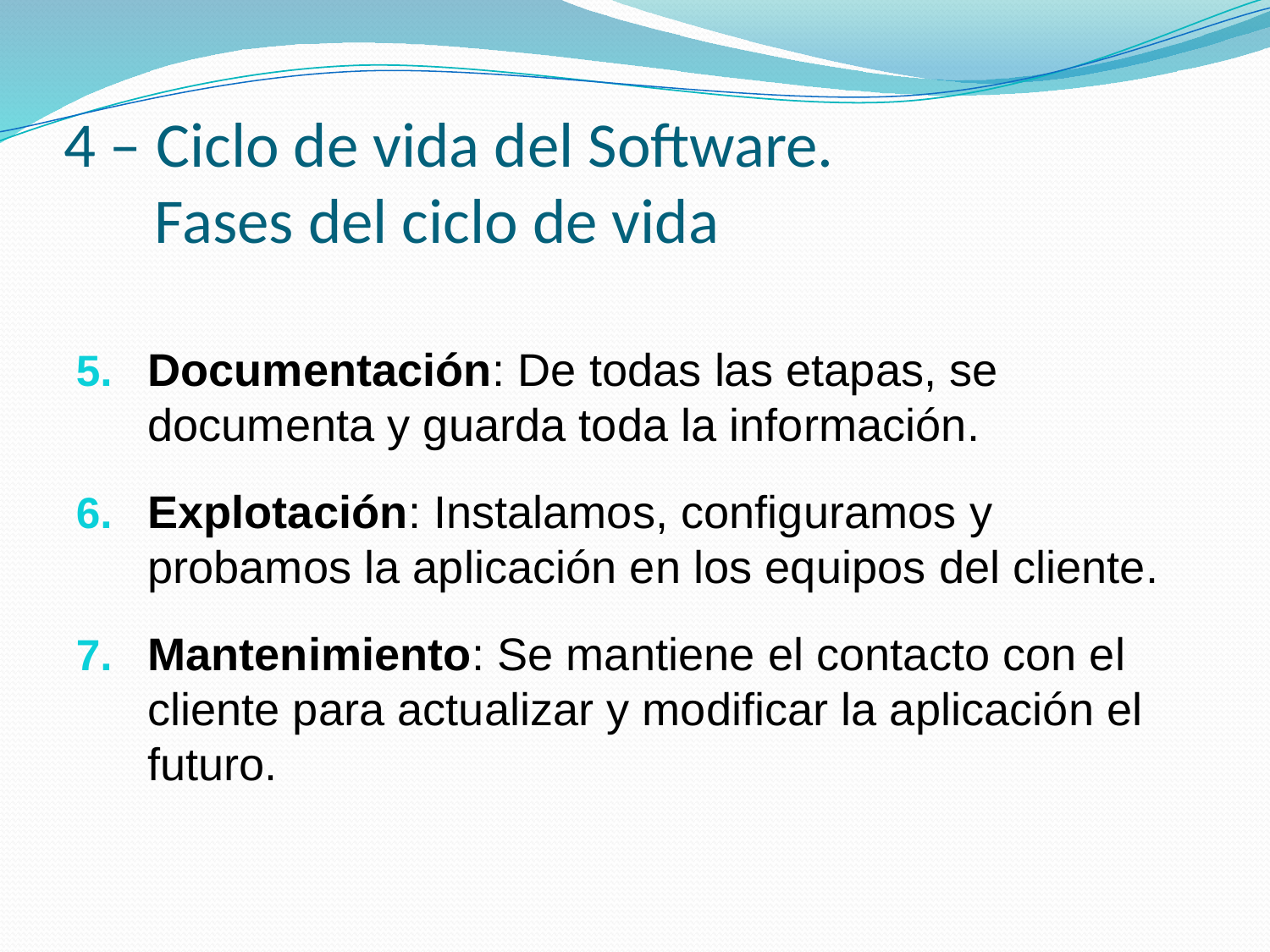

# 4 – Ciclo de vida del Software. Fases del ciclo de vida

Documentación: De todas las etapas, se documenta y guarda toda la información.
Explotación: Instalamos, configuramos y probamos la aplicación en los equipos del cliente.
Mantenimiento: Se mantiene el contacto con el cliente para actualizar y modificar la aplicación el futuro.